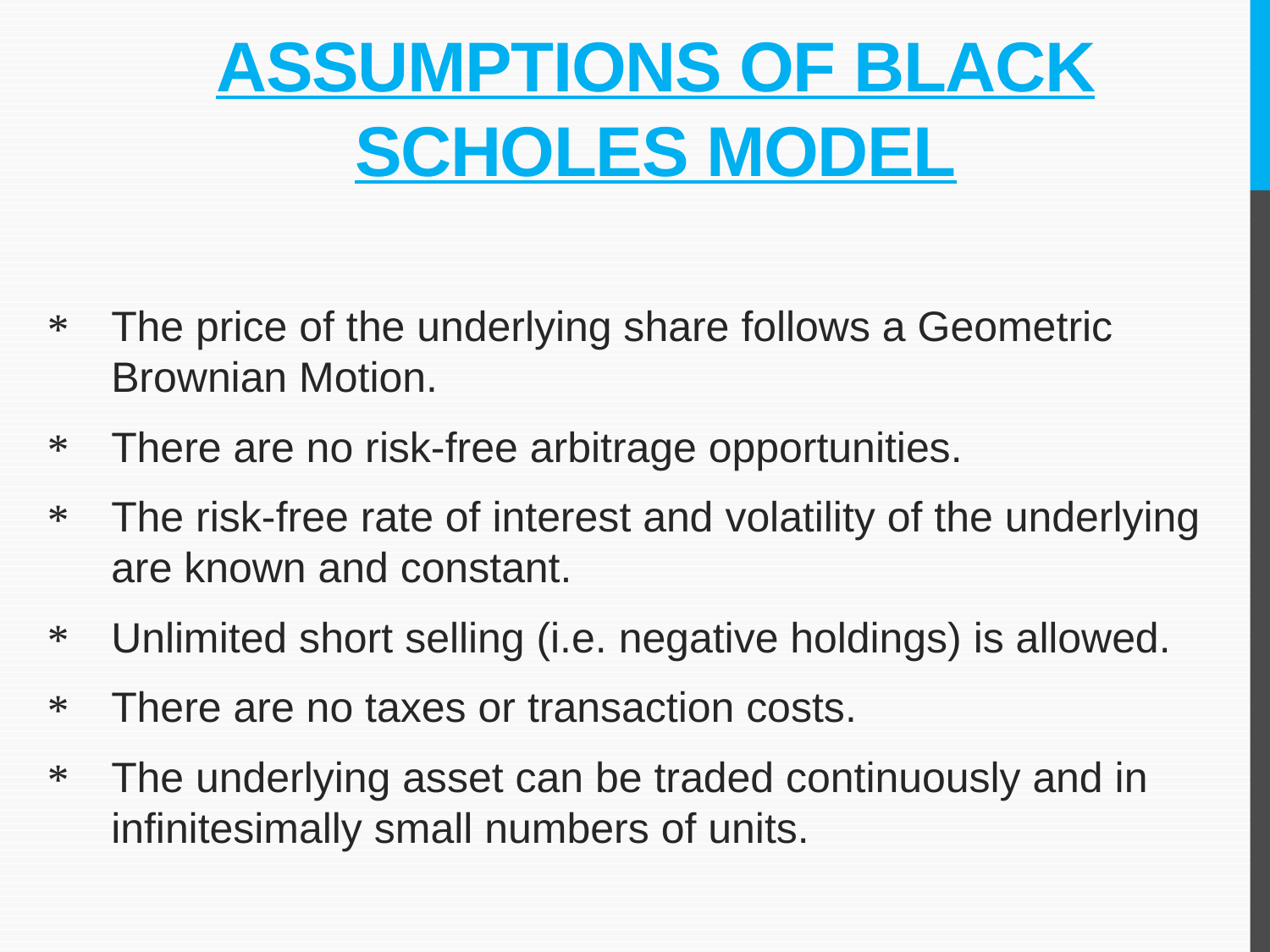

# ASSUMPTIONS OF BLACK SCHOLES MODEL
The price of the underlying share follows a Geometric Brownian Motion.
There are no risk-free arbitrage opportunities.
The risk-free rate of interest and volatility of the underlying are known and constant.
Unlimited short selling (i.e. negative holdings) is allowed.
There are no taxes or transaction costs.
The underlying asset can be traded continuously and in infinitesimally small numbers of units.